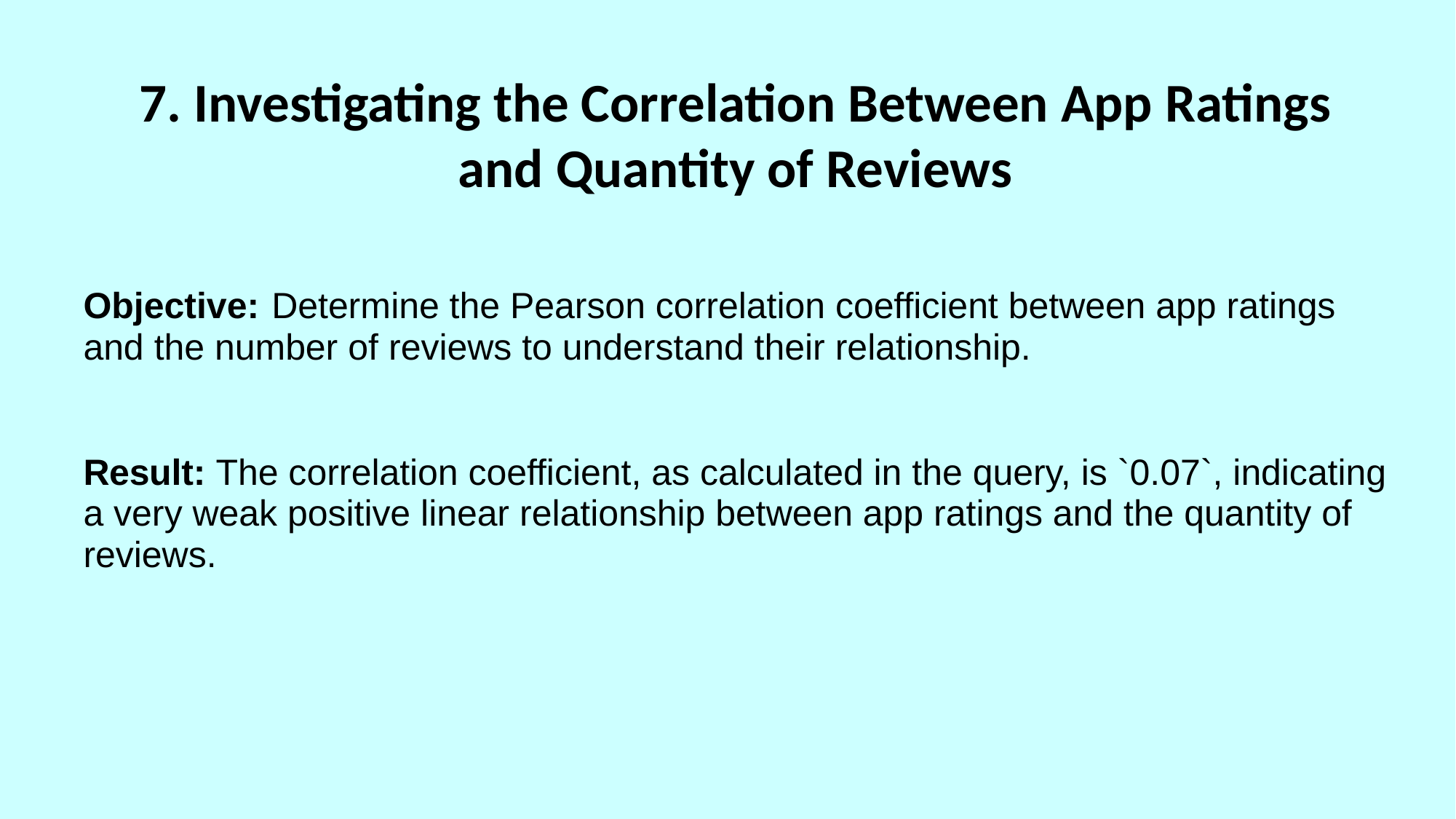

# 7. Investigating the Correlation Between App Ratings and Quantity of Reviews
Objective: Determine the Pearson correlation coefficient between app ratings and the number of reviews to understand their relationship.
Result: The correlation coefficient, as calculated in the query, is `0.07`, indicating a very weak positive linear relationship between app ratings and the quantity of reviews.